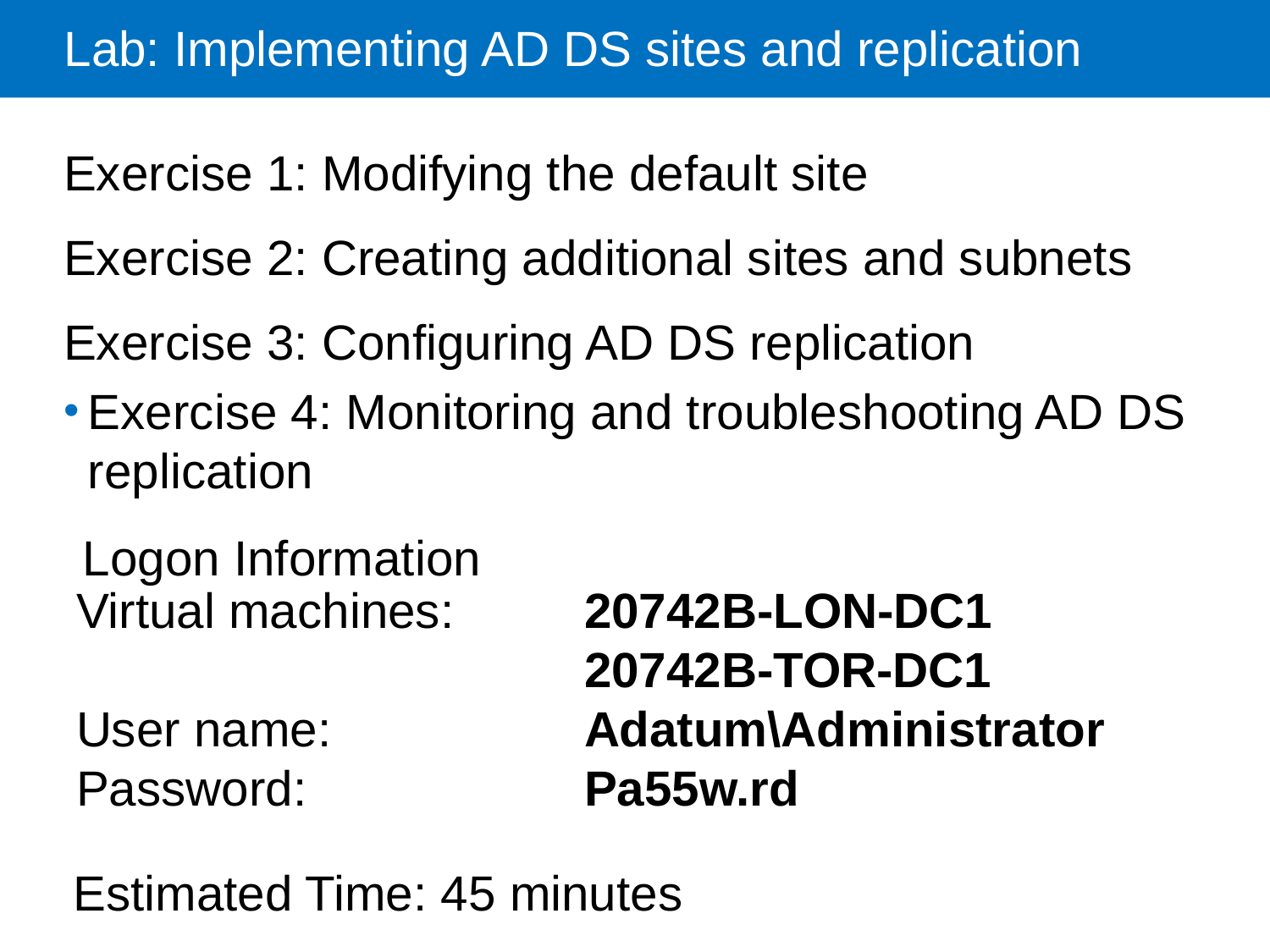

# Lab: Implementing AD DS sites and replication
Exercise 1: Modifying the default site
Exercise 2: Creating additional sites and subnets
Exercise 3: Configuring AD DS replication
Exercise 4: Monitoring and troubleshooting AD DS replication
Logon Information
Virtual machines: 	20742B-LON-DC1 					20742B-TOR-DC1
User name: 		Adatum\Administrator
Password: 			Pa55w.rd
Estimated Time: 45 minutes